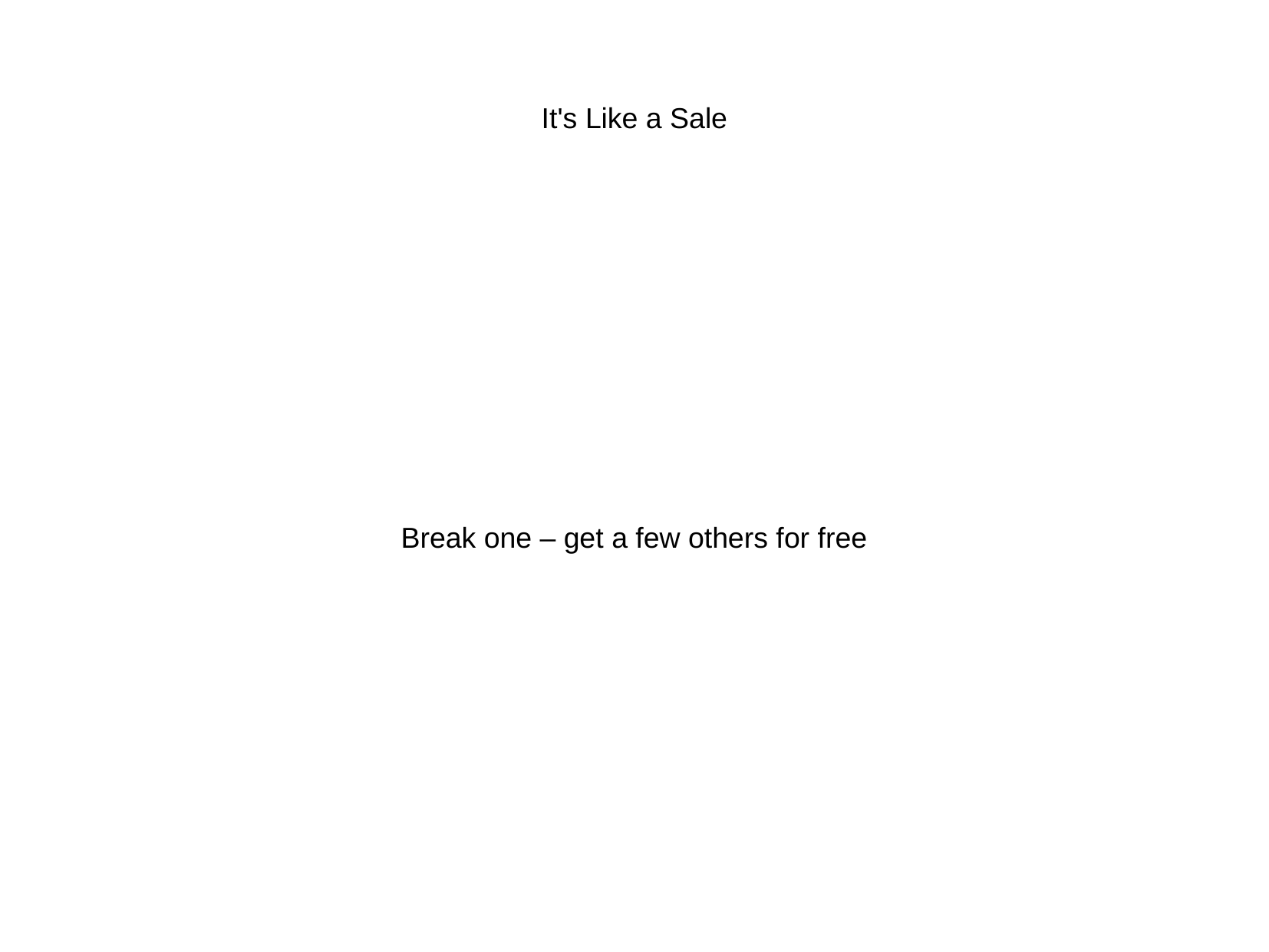

It's Like a Sale
Break one – get a few others for free